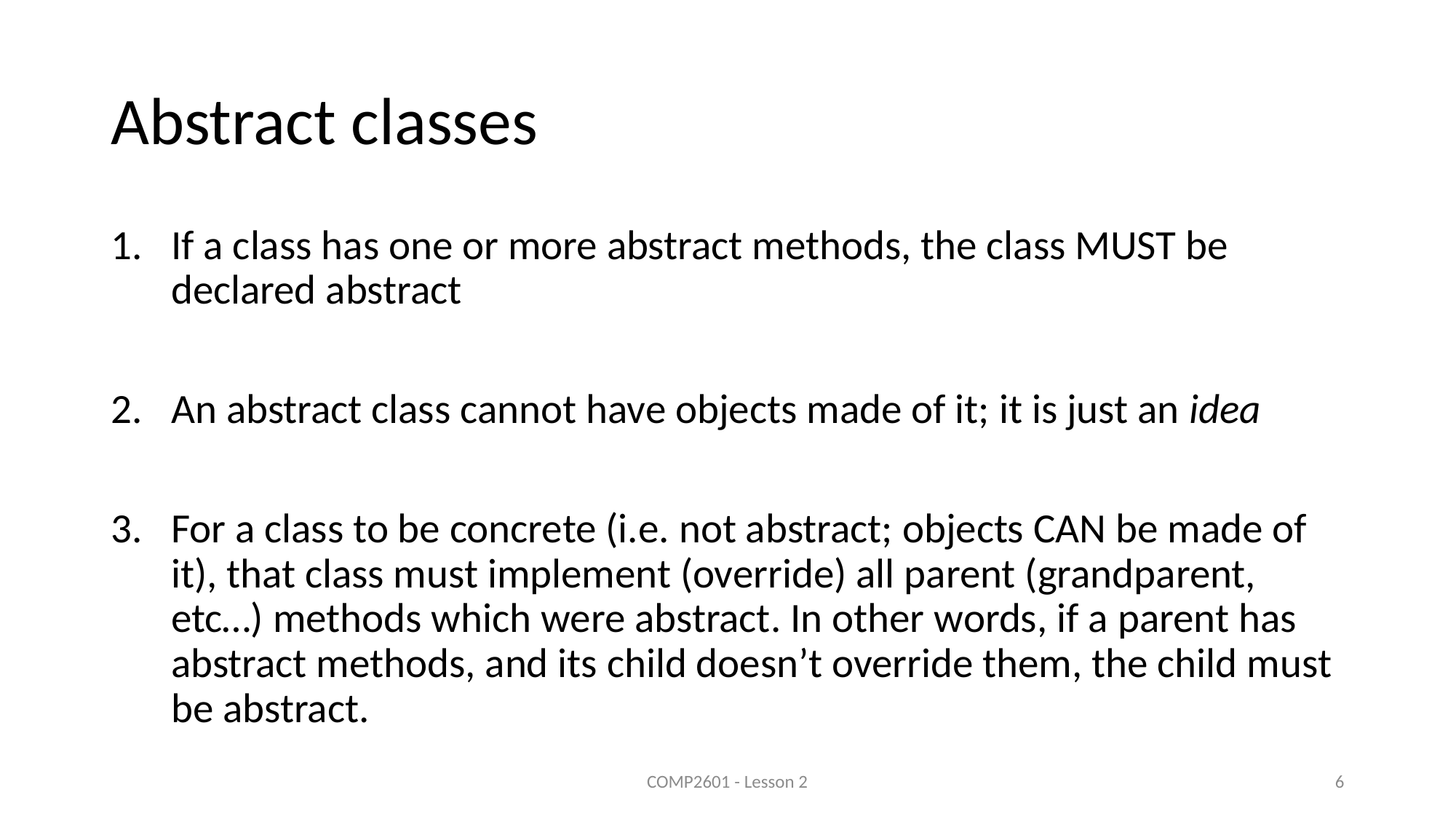

# Abstract classes
If a class has one or more abstract methods, the class MUST be declared abstract

An abstract class cannot have objects made of it; it is just an idea

For a class to be concrete (i.e. not abstract; objects CAN be made of it), that class must implement (override) all parent (grandparent, etc…) methods which were abstract. In other words, if a parent has abstract methods, and its child doesn’t override them, the child must be abstract.

COMP2601 - Lesson 2
6